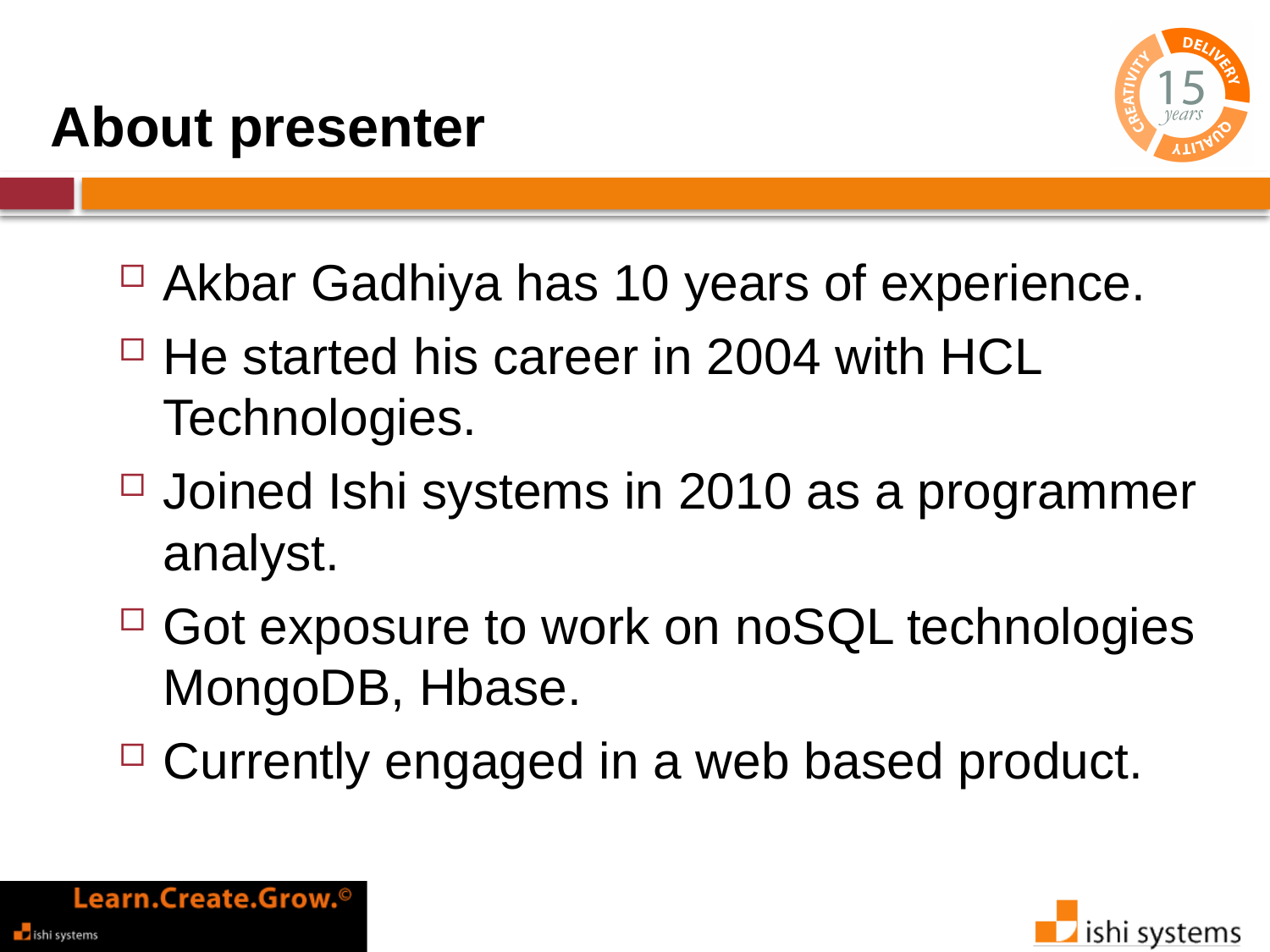

About presenter

Akbar Gadhiya has 10 years of experience.
He started his career in 2004 with HCL Technologies.
Joined Ishi systems in 2010 as a programmer analyst.
Got exposure to work on noSQL technologies MongoDB, Hbase.
Currently engaged in a web based product.